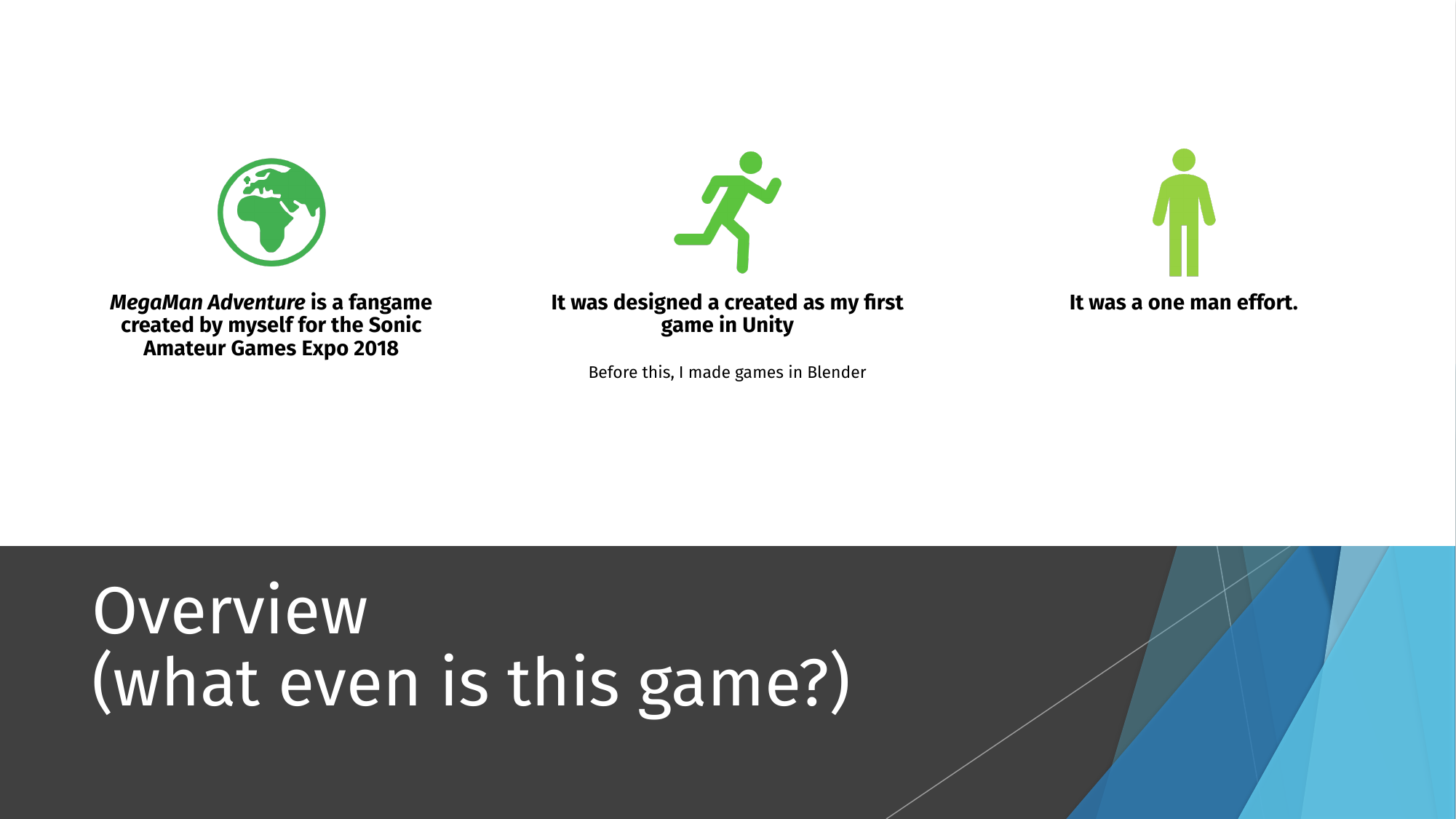

MegaMan Adventure is a fangame created by myself for the Sonic Amateur Games Expo 2018
It was designed a created as my first game in Unity
Before this, I made games in Blender
It was a one man effort.

# Overview (what even is this game?)